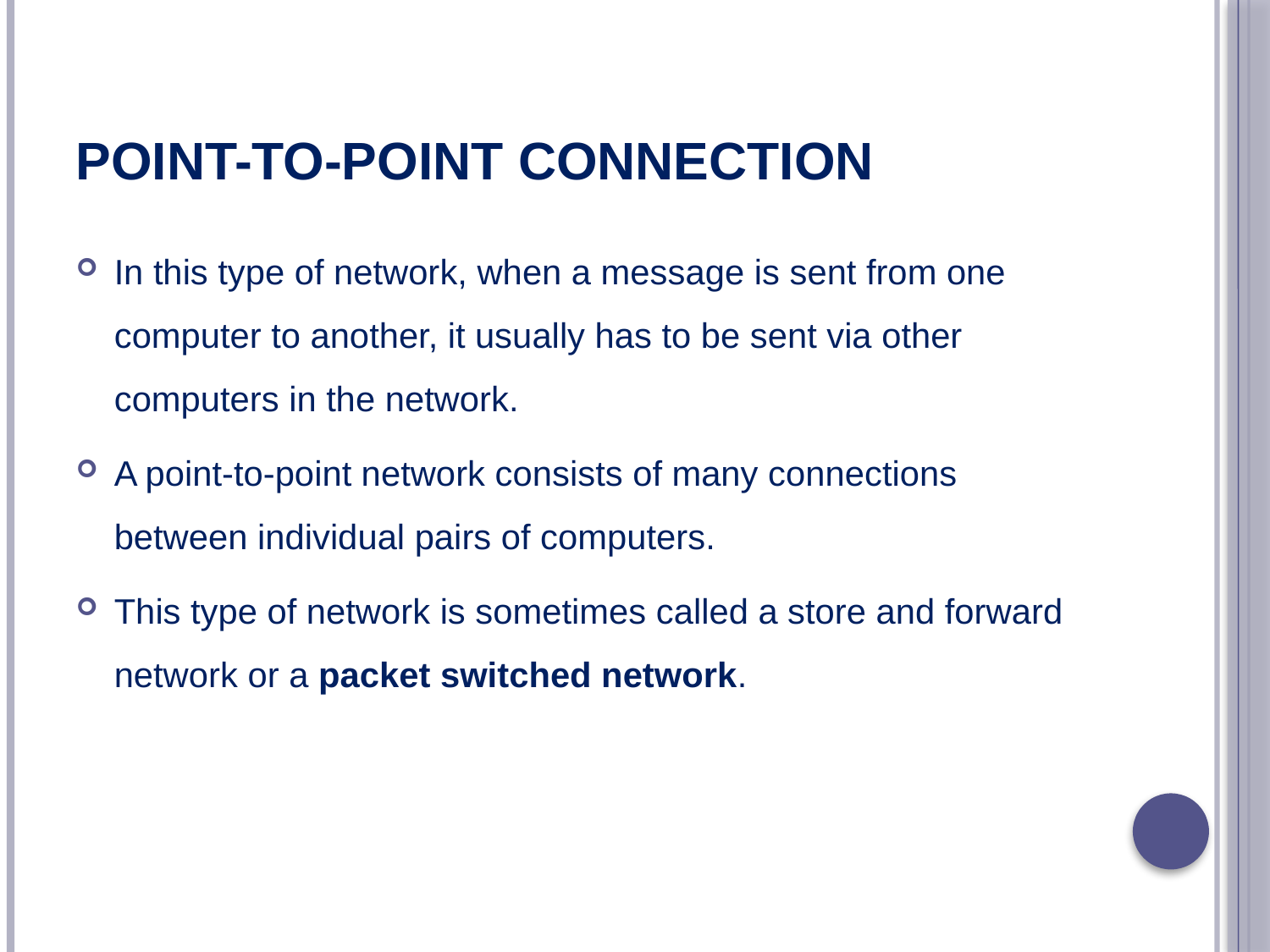

# Point-to-Point Connection
In this type of network, when a message is sent from one computer to another, it usually has to be sent via other computers in the network.
A point-to-point network consists of many connections between individual pairs of computers.
This type of network is sometimes called a store and forward network or a packet switched network.